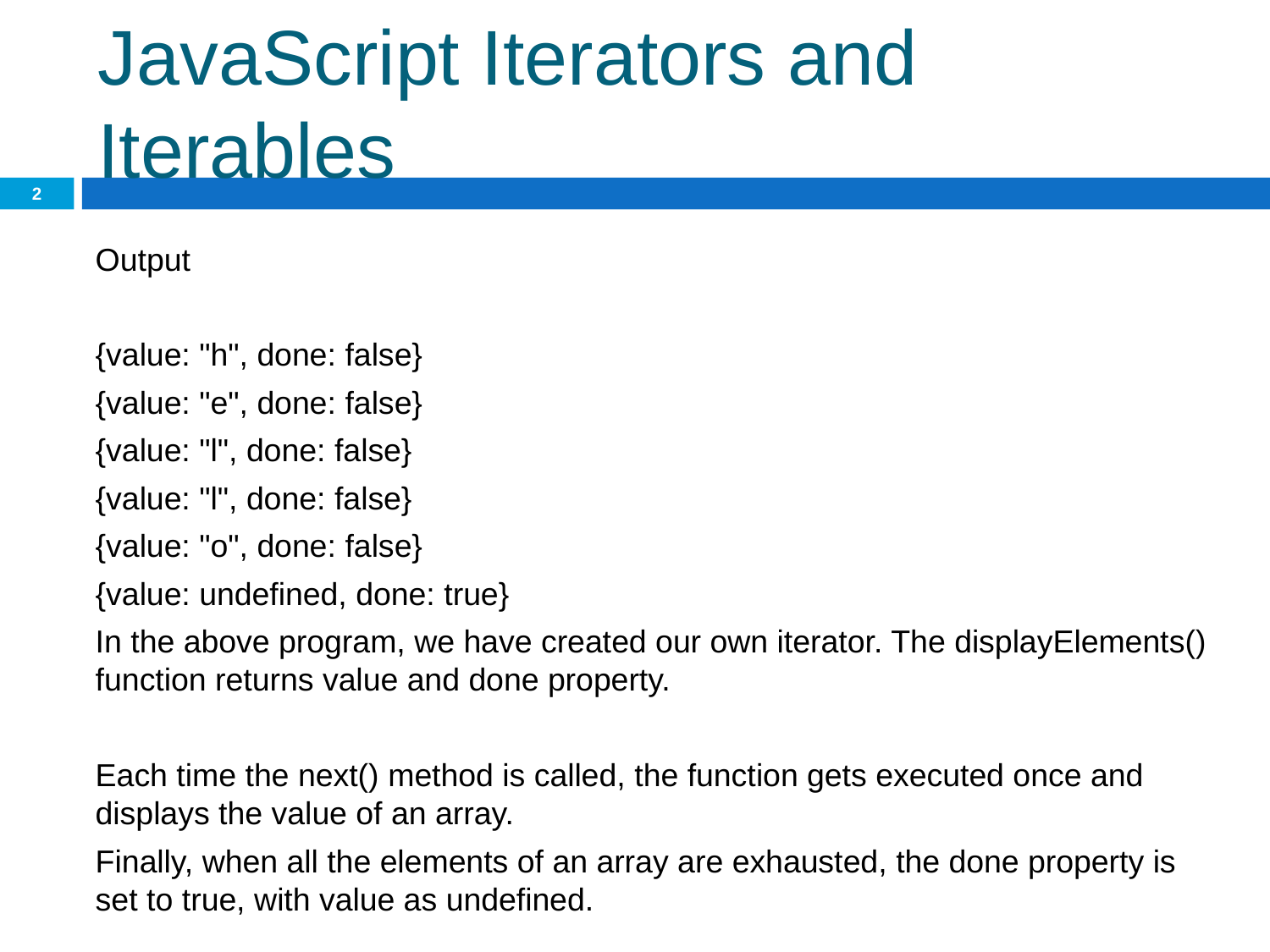

# JavaScript Iterators and Iterables
2
Output

{value: "h", done: false}
{value: "e", done: false}
{value: "l", done: false}
{value: "l", done: false}
{value: "o", done: false}
{value: undefined, done: true}
In the above program, we have created our own iterator. The displayElements() function returns value and done property.

Each time the next() method is called, the function gets executed once and displays the value of an array.
Finally, when all the elements of an array are exhausted, the done property is set to true, with value as undefined.